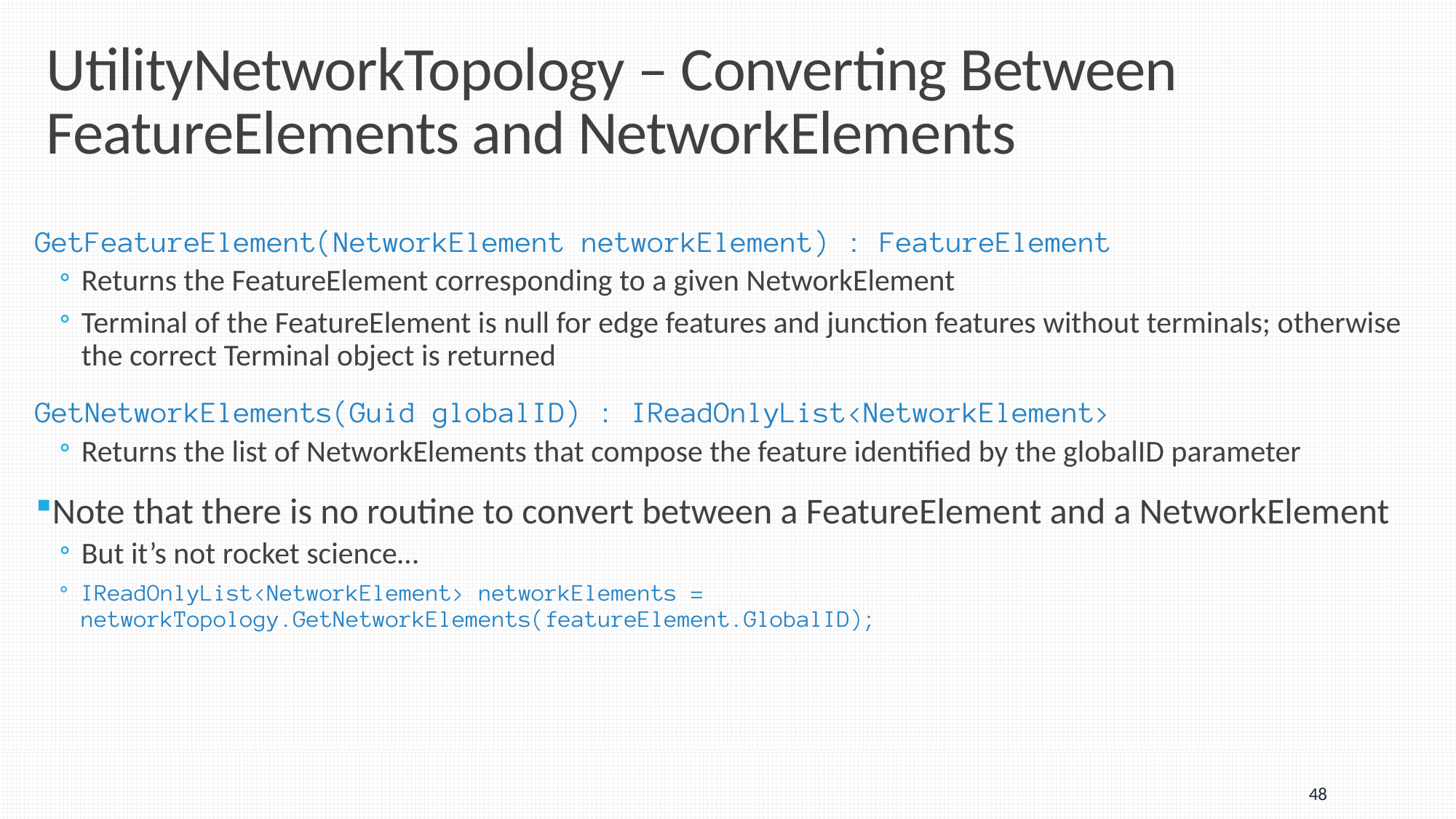

# UtilityNetworkTopology – Converting Between FeatureElements and NetworkElements
GetFeatureElement(NetworkElement networkElement) : FeatureElement
Returns the FeatureElement corresponding to a given NetworkElement
Terminal of the FeatureElement is null for edge features and junction features without terminals; otherwise the correct Terminal object is returned
GetNetworkElements(Guid globalID) : IReadOnlyList<NetworkElement>
Returns the list of NetworkElements that compose the feature identified by the globalID parameter
Note that there is no routine to convert between a FeatureElement and a NetworkElement
But it’s not rocket science…
IReadOnlyList<NetworkElement> networkElements = networkTopology.GetNetworkElements(featureElement.GlobalID);
48